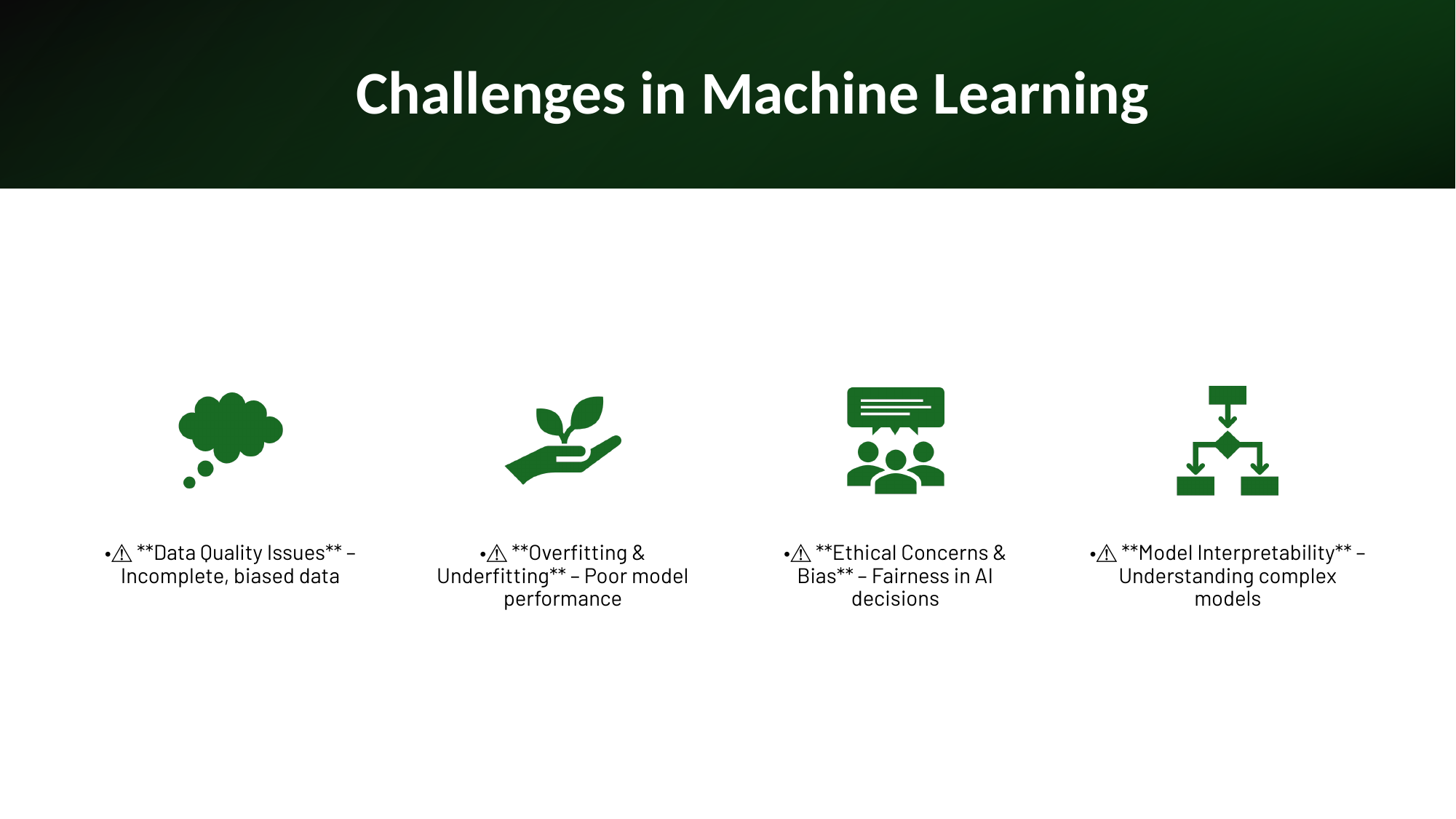

# Challenges in Machine Learning
•⚠️ **Data Quality Issues** – Incomplete, biased data
•⚠️ **Overfitting & Underfitting** – Poor model performance
•⚠️ **Ethical Concerns & Bias** – Fairness in AI decisions
•⚠️ **Model Interpretability** – Understanding complex models